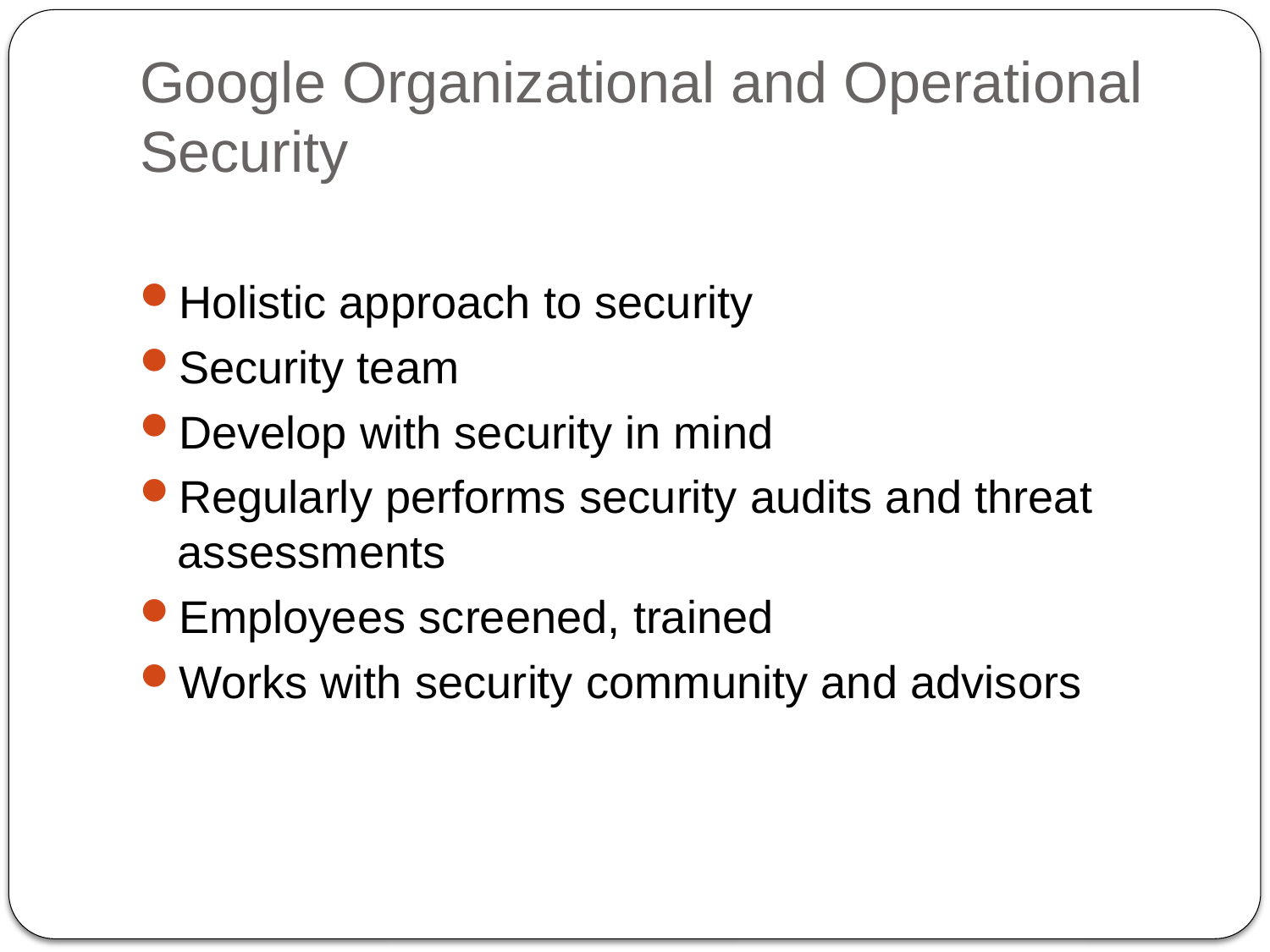

# Google Organizational and Operational Security

Holistic approach to security
Security team
Develop with security in mind
Regularly performs security audits and threat assessments
Employees screened, trained
Works with security community and advisors